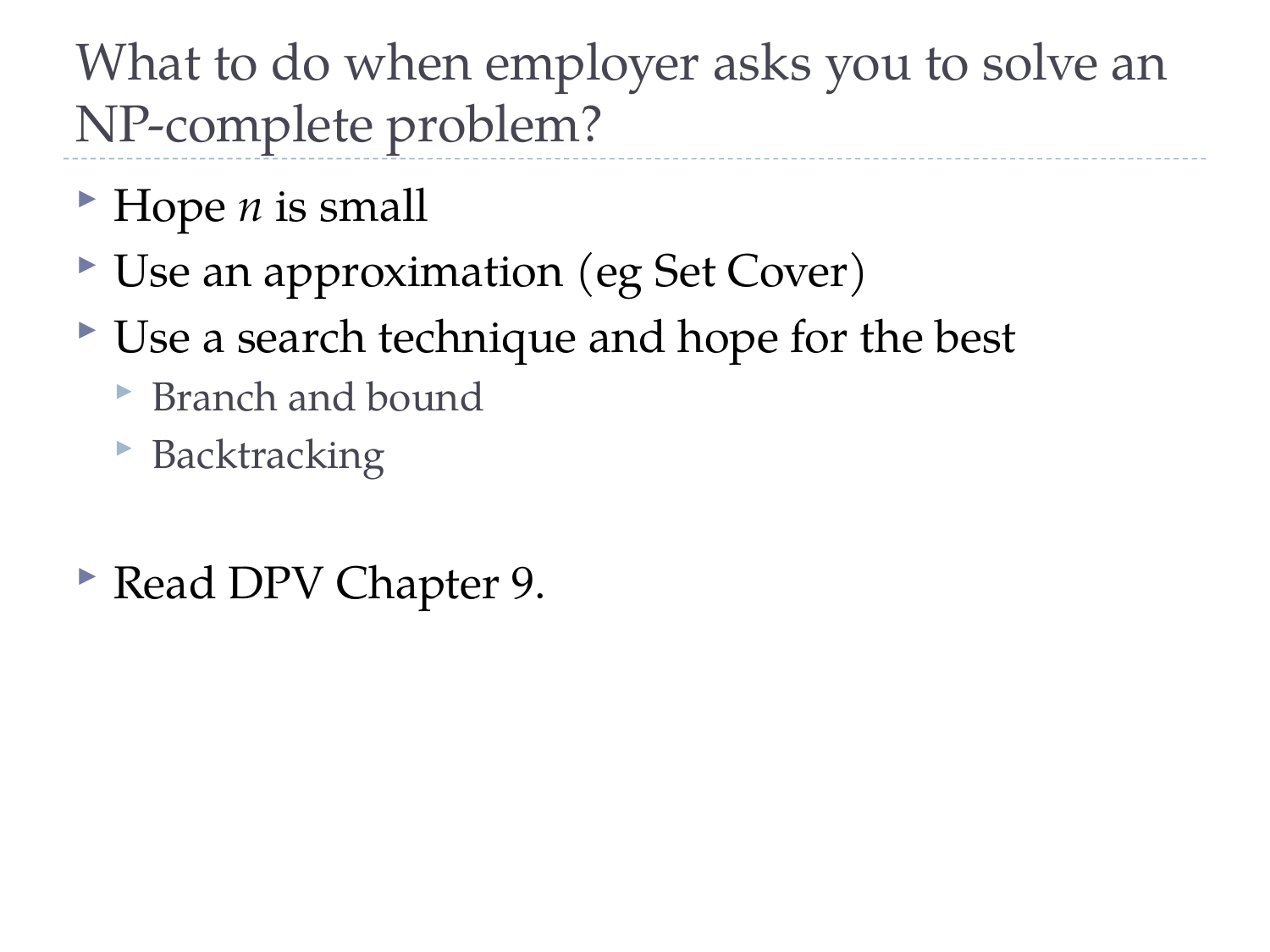

# What to do when employer asks you to solve an NP-complete problem?
Hope n is small
Use an approximation (eg Set Cover)
Use a search technique and hope for the best
Branch and bound
Backtracking

Read DPV Chapter 9.